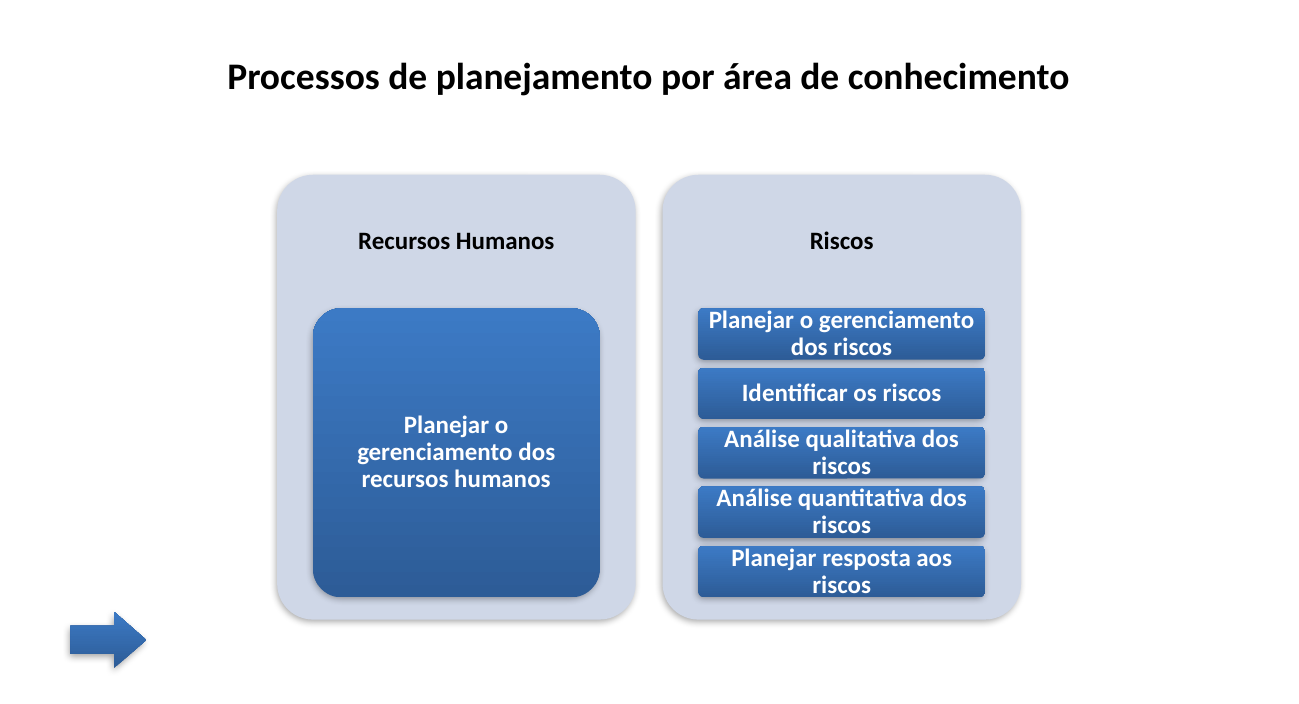

Processos de planejamento por área de conhecimento

Recursos Humanos

Riscos

Planejar o gerenciamento dos riscos
Planejar o gerenciamento dos recursos humanos

Identificar os riscos

Análise qualitativa dos riscos

Análise quantitativa dos riscos

Planejar resposta aos riscos